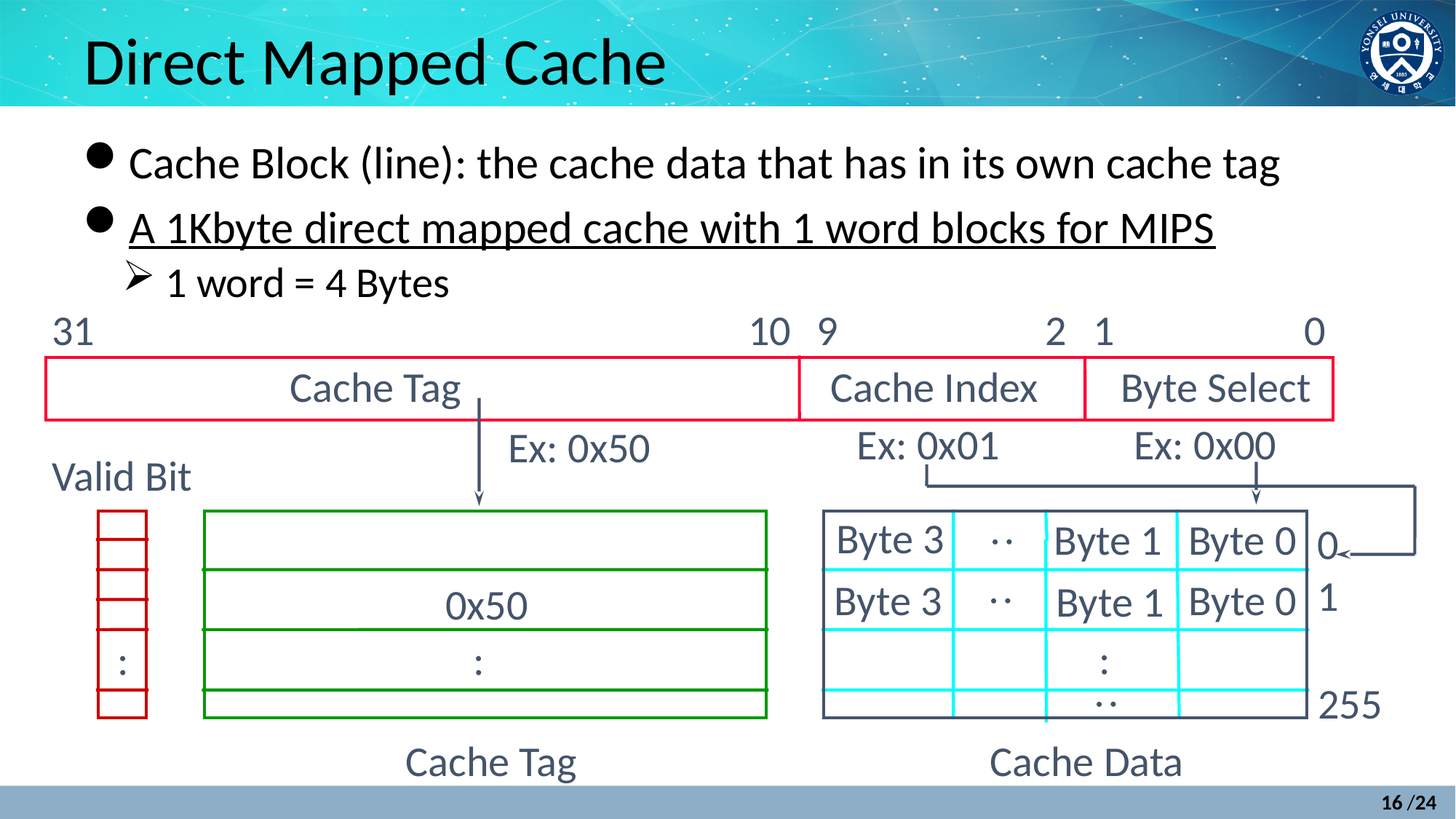

# Direct Mapped Cache
Cache Block (line): the cache data that has in its own cache tag
A 1Kbyte direct mapped cache with 1 word blocks for MIPS
1 word = 4 Bytes
31
10
9
2
1
0
Cache Tag
Cache Index
Byte Select

Ex: 0x01
Ex: 0x00
Ex: 0x50
Valid Bit

Byte 3
Byte 0
Byte 1

0
:

1
Byte 3
Byte 0
Byte 1

0x50
:

:
:
:

255
:

 Cache Tag
 Cache Data
16